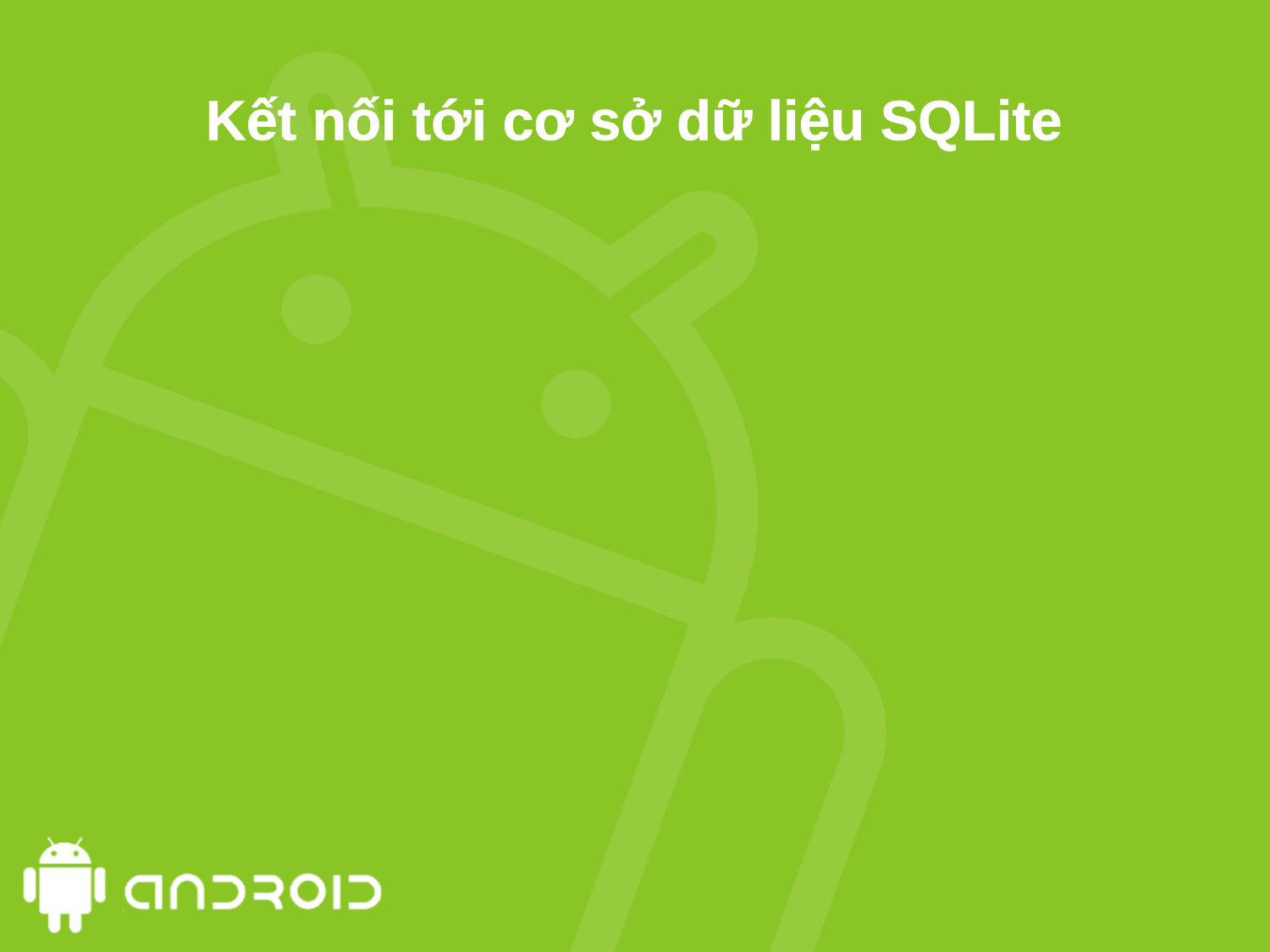

# Kết nối tới cơ sở dữ liệu SQLite